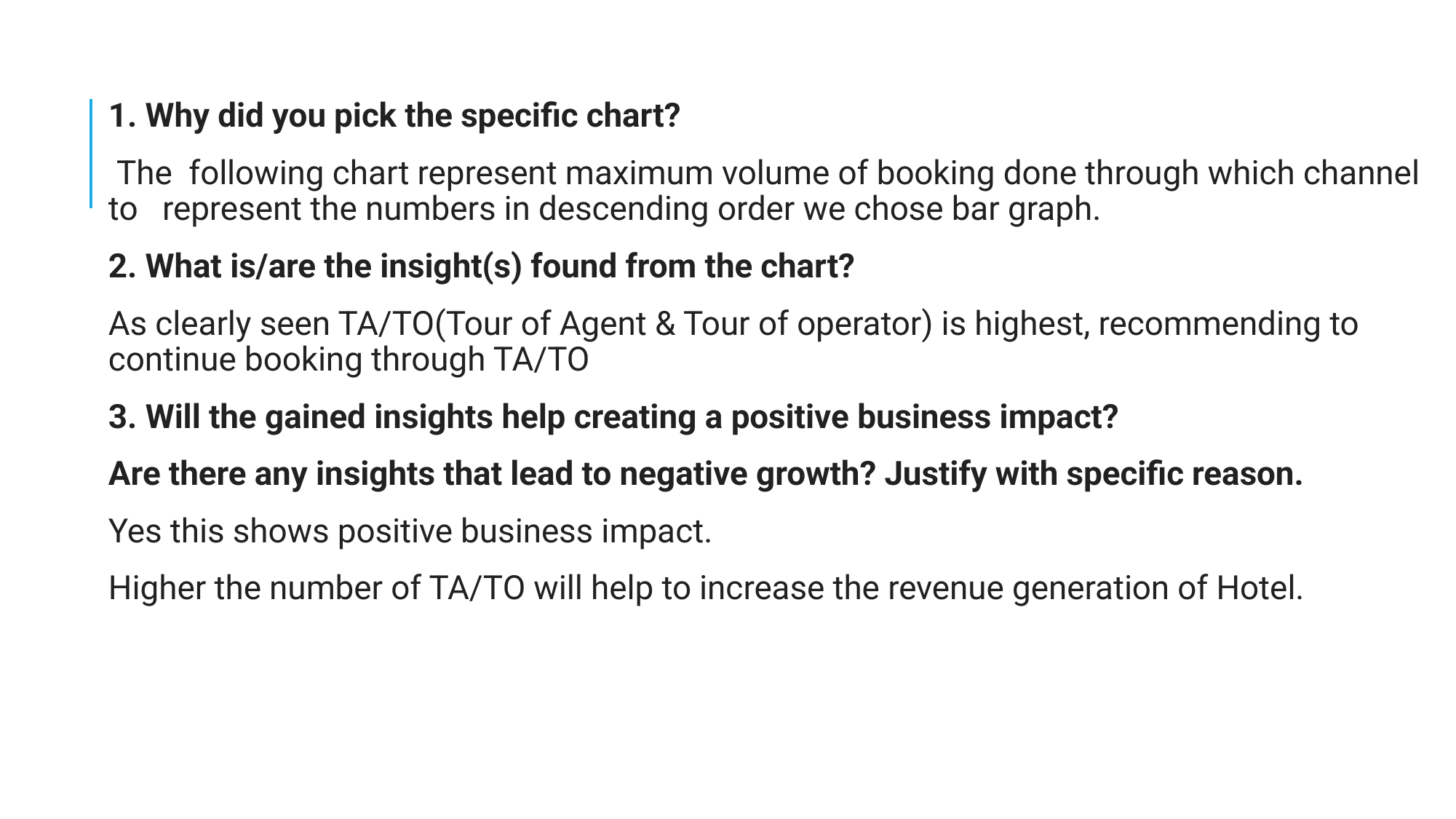

1. Why did you pick the specific chart?
 The  following chart represent maximum volume of booking done through which channel to   represent the numbers in descending order we chose bar graph.
2. What is/are the insight(s) found from the chart?
As clearly seen TA/TO(Tour of Agent & Tour of operator) is highest, recommending to continue booking through TA/TO
3. Will the gained insights help creating a positive business impact?
Are there any insights that lead to negative growth? Justify with specific reason.
Yes this shows positive business impact.
Higher the number of TA/TO will help to increase the revenue generation of Hotel.